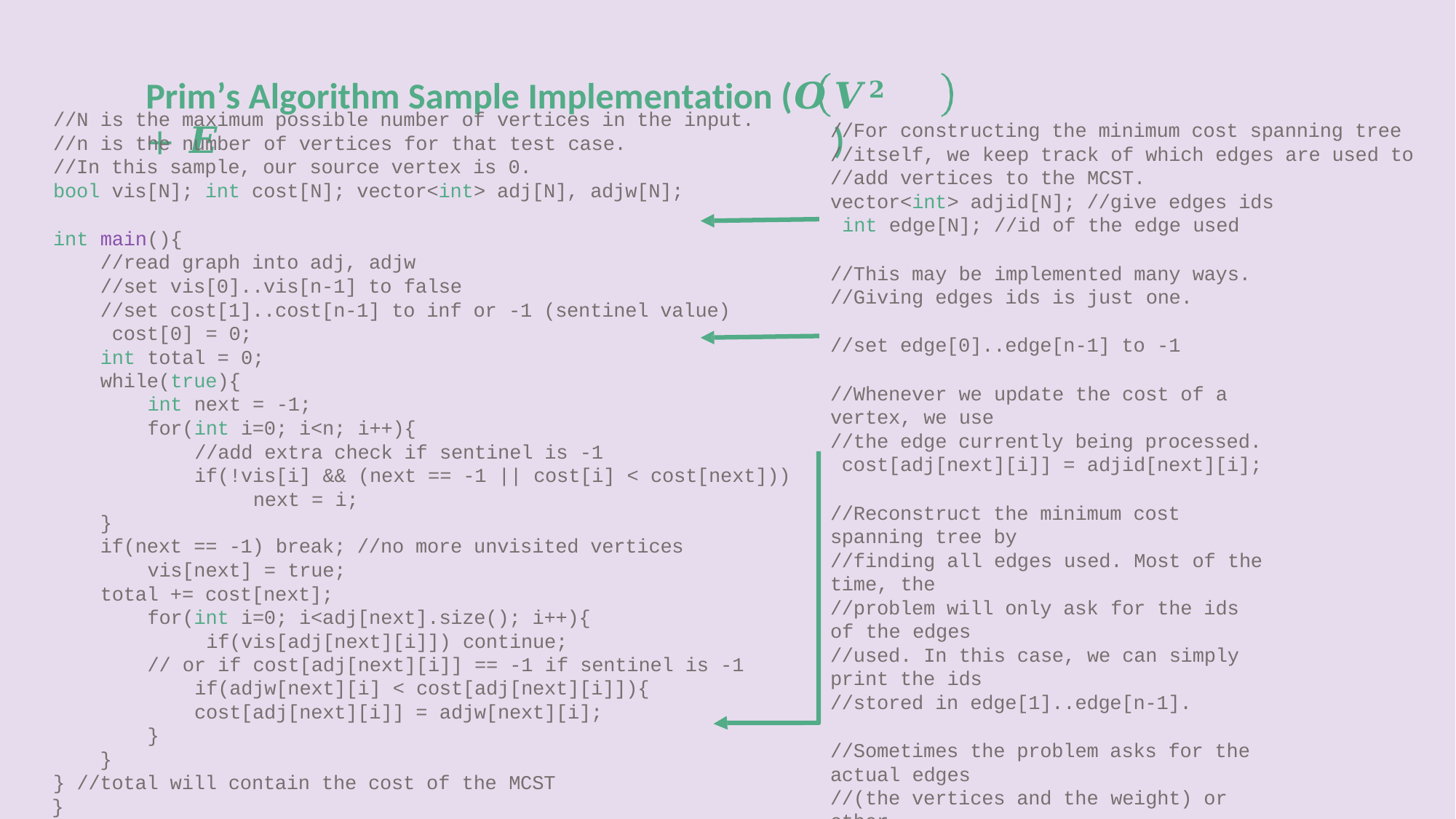

# Prim’s Algorithm Sample Implementation (𝑶	𝑽𝟐  + 𝑬	)

//N is the maximum possible number of vertices in the input.
//n is the number of vertices for that test case.
//In this sample, our source vertex is 0.
bool vis[N]; int cost[N]; vector<int> adj[N], adjw[N];

int main(){
//read graph into adj, adjw
//set vis[0]..vis[n-1] to false
//set cost[1]..cost[n-1] to inf or -1 (sentinel value)  cost[0] = 0;
int total = 0;
while(true){
int next = -1;
for(int i=0; i<n; i++){
//add extra check if sentinel is -1
if(!vis[i] && (next == -1 || cost[i] < cost[next]))  next = i;
}
if(next == -1) break; //no more unvisited vertices  vis[next] = true;
total += cost[next];
for(int i=0; i<adj[next].size(); i++){  if(vis[adj[next][i]]) continue;
// or if cost[adj[next][i]] == -1 if sentinel is -1  if(adjw[next][i] < cost[adj[next][i]]){
cost[adj[next][i]] = adjw[next][i];
}
}
} //total will contain the cost of the MCST
}
//For constructing the minimum cost spanning tree
//itself, we keep track of which edges are used to
//add vertices to the MCST.  vector<int> adjid[N]; //give edges ids  int edge[N]; //id of the edge used

//This may be implemented many ways.
//Giving edges ids is just one.

//set edge[0]..edge[n-1] to -1

//Whenever we update the cost of a vertex, we use
//the edge currently being processed.  cost[adj[next][i]] = adjid[next][i];

//Reconstruct the minimum cost spanning tree by
//finding all edges used. Most of the time, the
//problem will only ask for the ids of the edges
//used. In this case, we can simply print the ids
//stored in edge[1]..edge[n-1].

//Sometimes the problem asks for the actual edges
//(the vertices and the weight) or other
//information attached to these edges. In these
//cases, it could be easier to store the edges in
//an additional edge list or store them as objects.